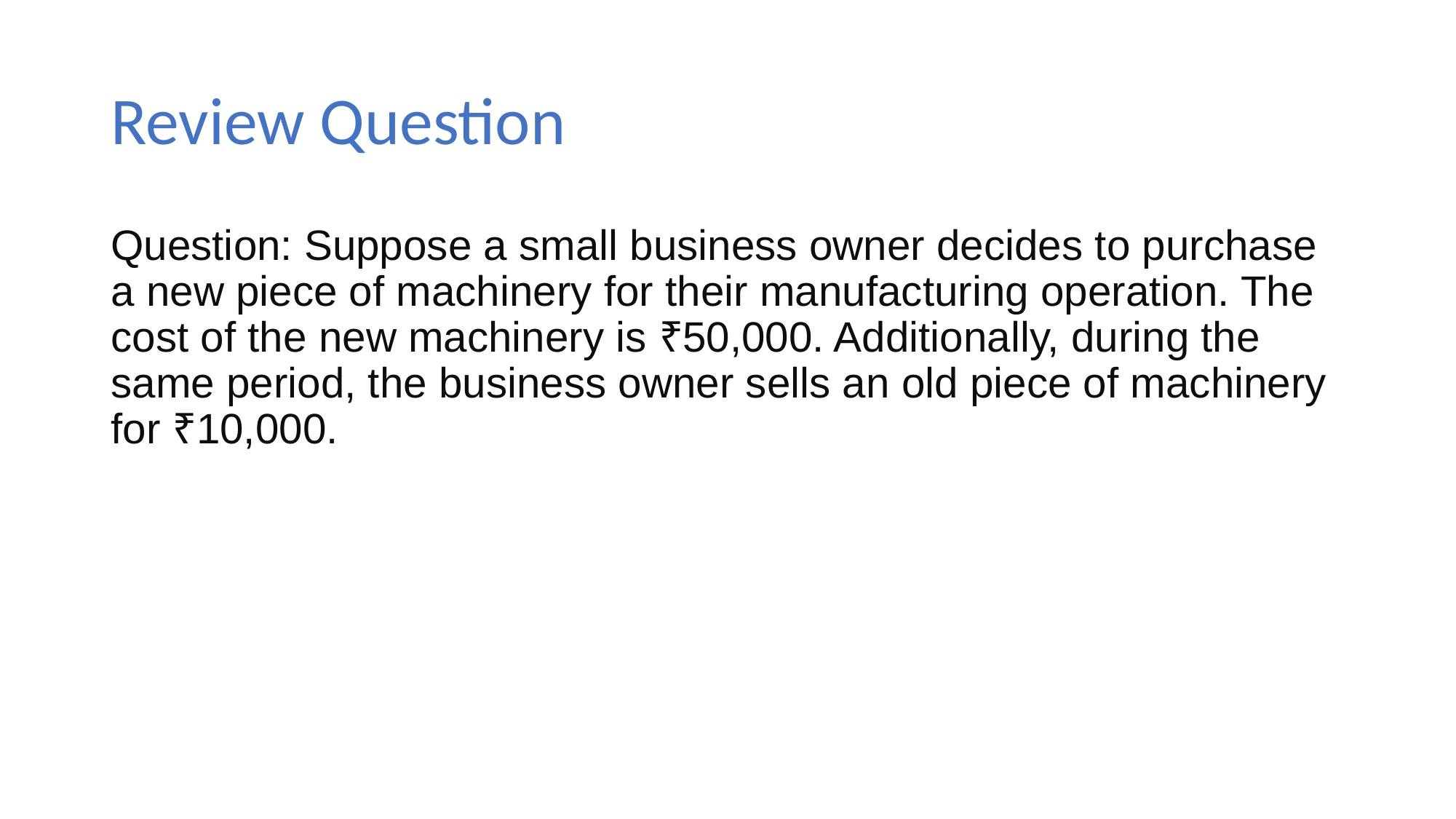

# Review Question
Question: Suppose a small business owner decides to purchase a new piece of machinery for their manufacturing operation. The cost of the new machinery is ₹50,000. Additionally, during the same period, the business owner sells an old piece of machinery for ₹10,000.